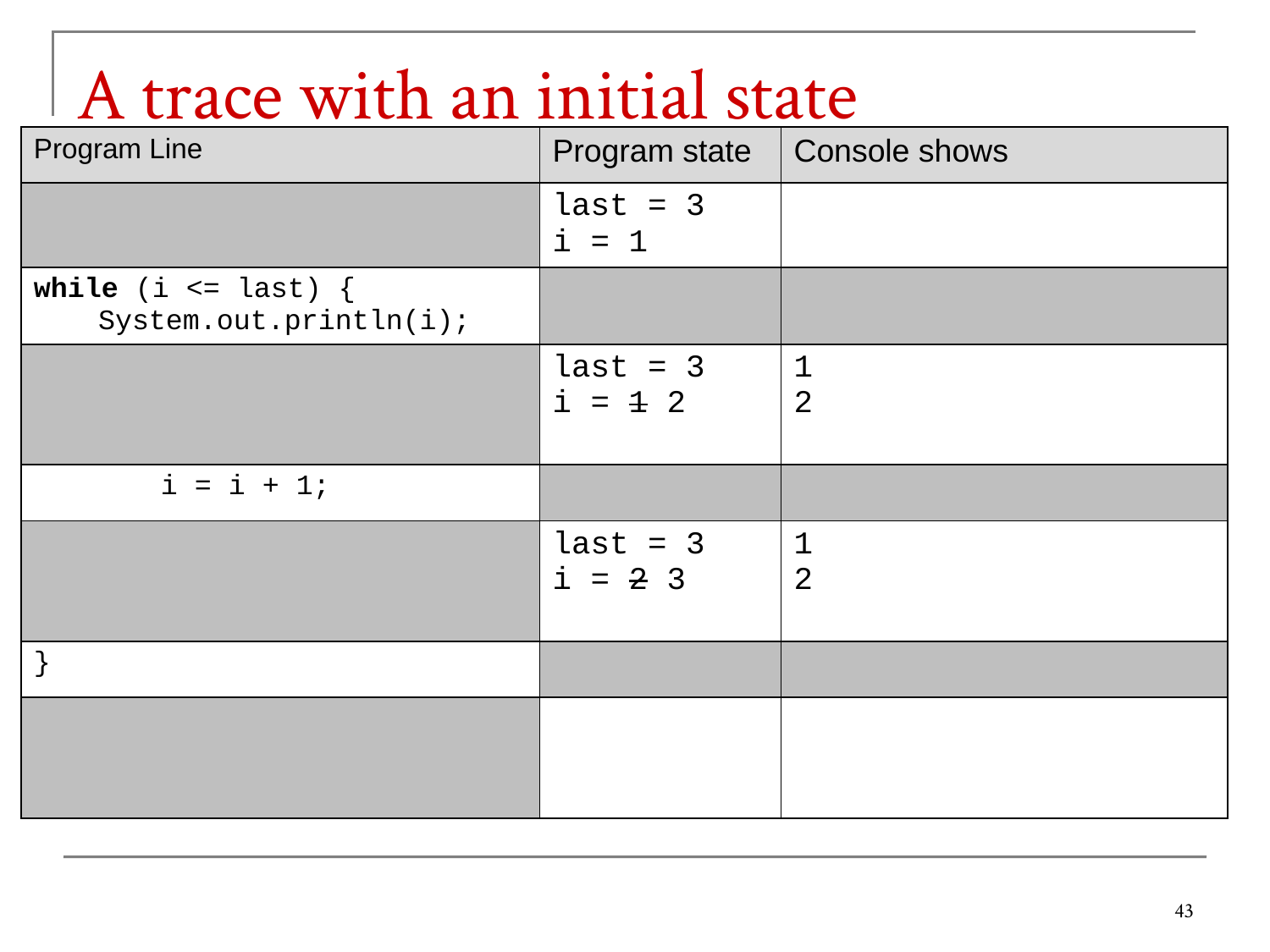

# A trace with an initial state
| Program Line | Program state | Console shows |
| --- | --- | --- |
|  | last = 3 i = 1 |  |
| while (i <= last) { System.out.println(i); |  |  |
|  | last = 3 i = 1 2 | 1 2 |
| i = i + 1; |  |  |
|  | last = 3 i = 2 3 | 1 2 |
| } |  |  |
|  |  |  |
max = 4
sum = 0
i = 1

43